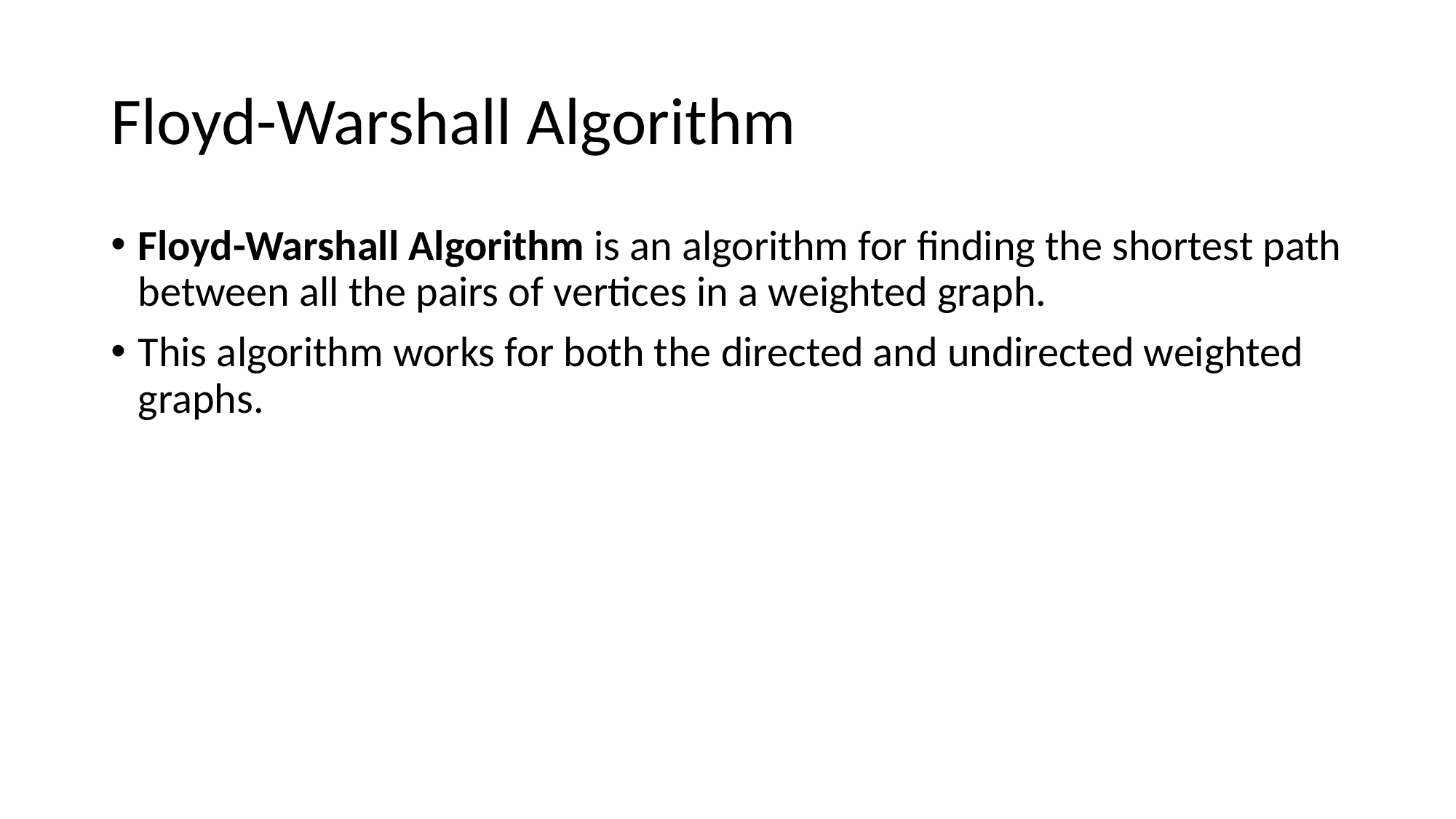

# Floyd-Warshall Algorithm
Floyd-Warshall Algorithm is an algorithm for finding the shortest path between all the pairs of vertices in a weighted graph.
This algorithm works for both the directed and undirected weighted graphs.